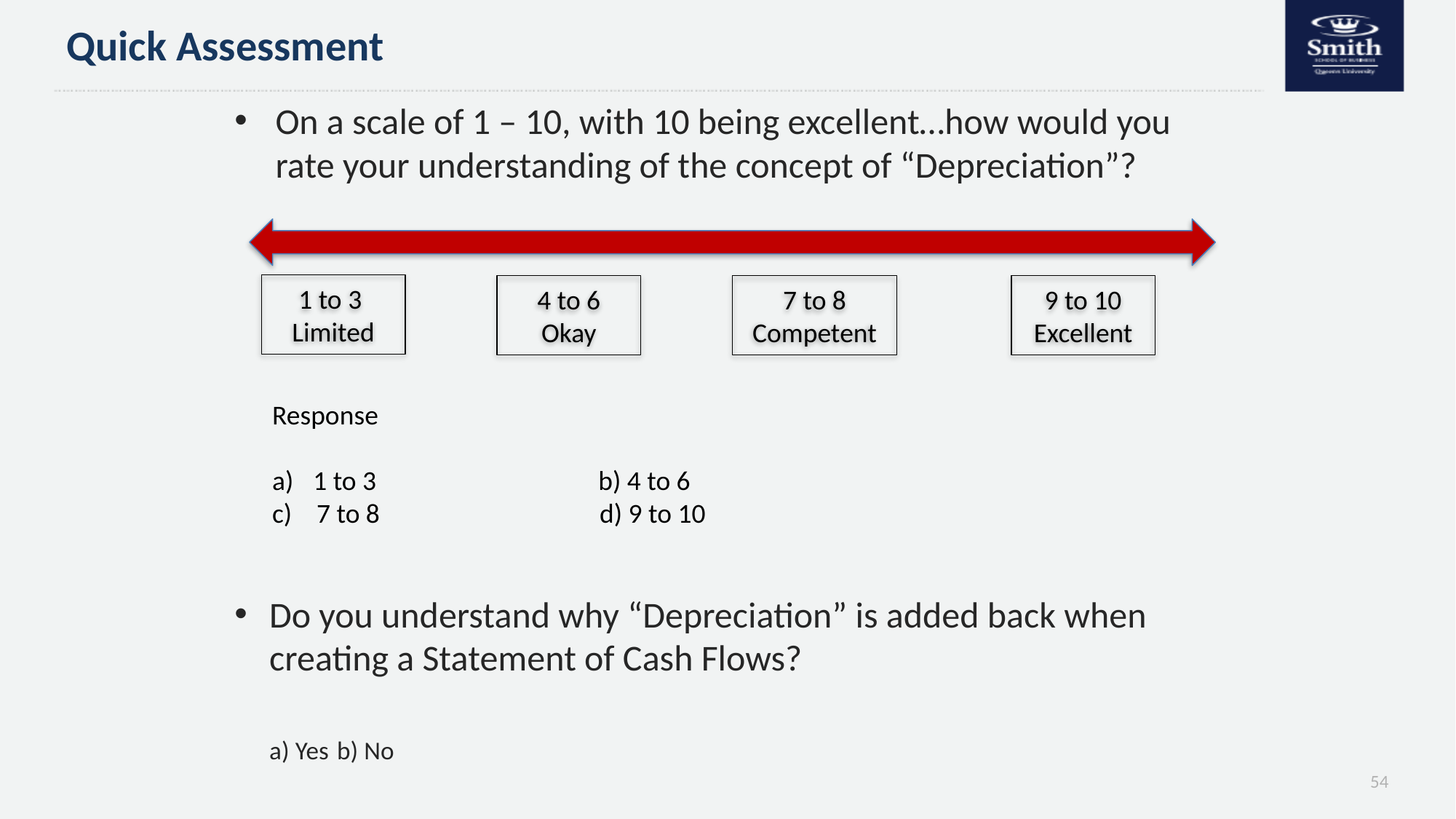

# Quick Assessment
On a scale of 1 – 10, with 10 being excellent…how would you rate your understanding of the concept of “Depreciation”?

1 to 3
Limited
4 to 6
Okay
7 to 8
Competent
9 to 10 Excellent
Response

1 to 3                                    b) 4 to 6
c)    7 to 8			d) 9 to 10
Do you understand why “Depreciation” is added back when creating a Statement of Cash Flows?

      a) Yes				b) No

54